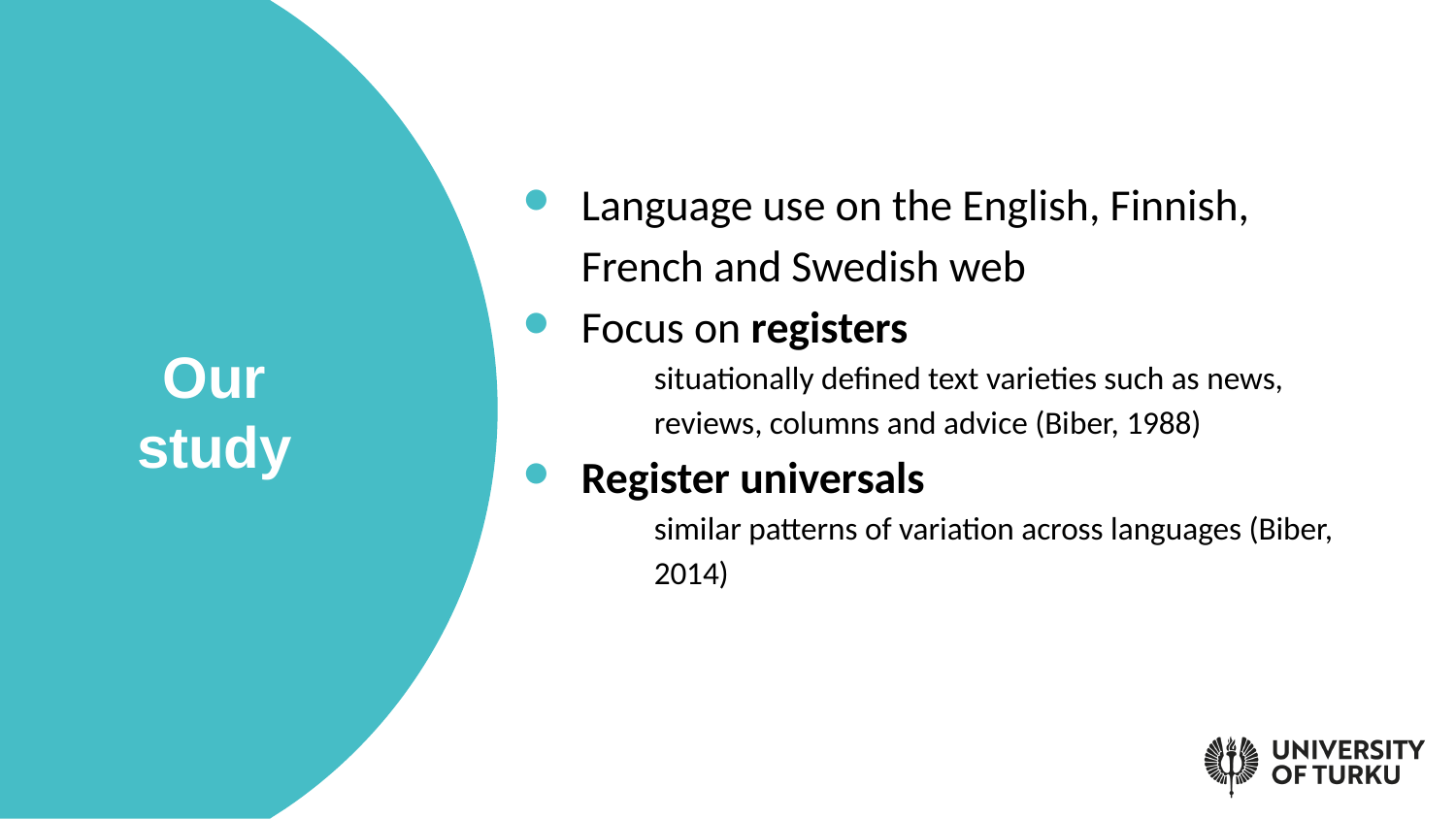

Language use on the English, Finnish, French and Swedish web
Focus on registers
situationally defined text varieties such as news, reviews, columns and advice (Biber, 1988)
Register universals
similar patterns of variation across languages (Biber, 2014)

# Our study